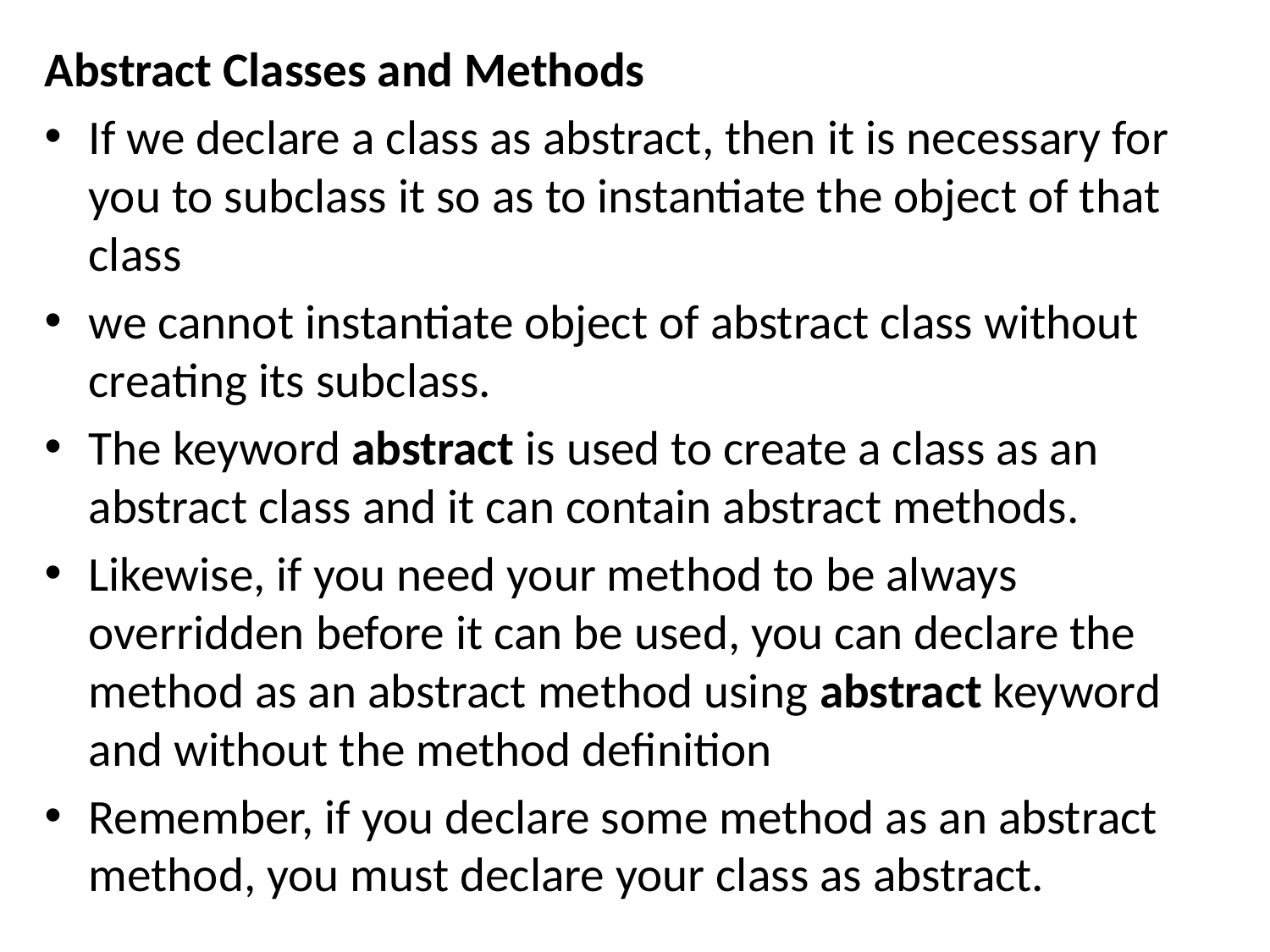

Abstract Classes and Methods
If we declare a class as abstract, then it is necessary for you to subclass it so as to instantiate the object of that class
we cannot instantiate object of abstract class without creating its subclass.
The keyword abstract is used to create a class as an abstract class and it can contain abstract methods.
Likewise, if you need your method to be always overridden before it can be used, you can declare the method as an abstract method using abstract keyword and without the method definition
Remember, if you declare some method as an abstract method, you must declare your class as abstract.